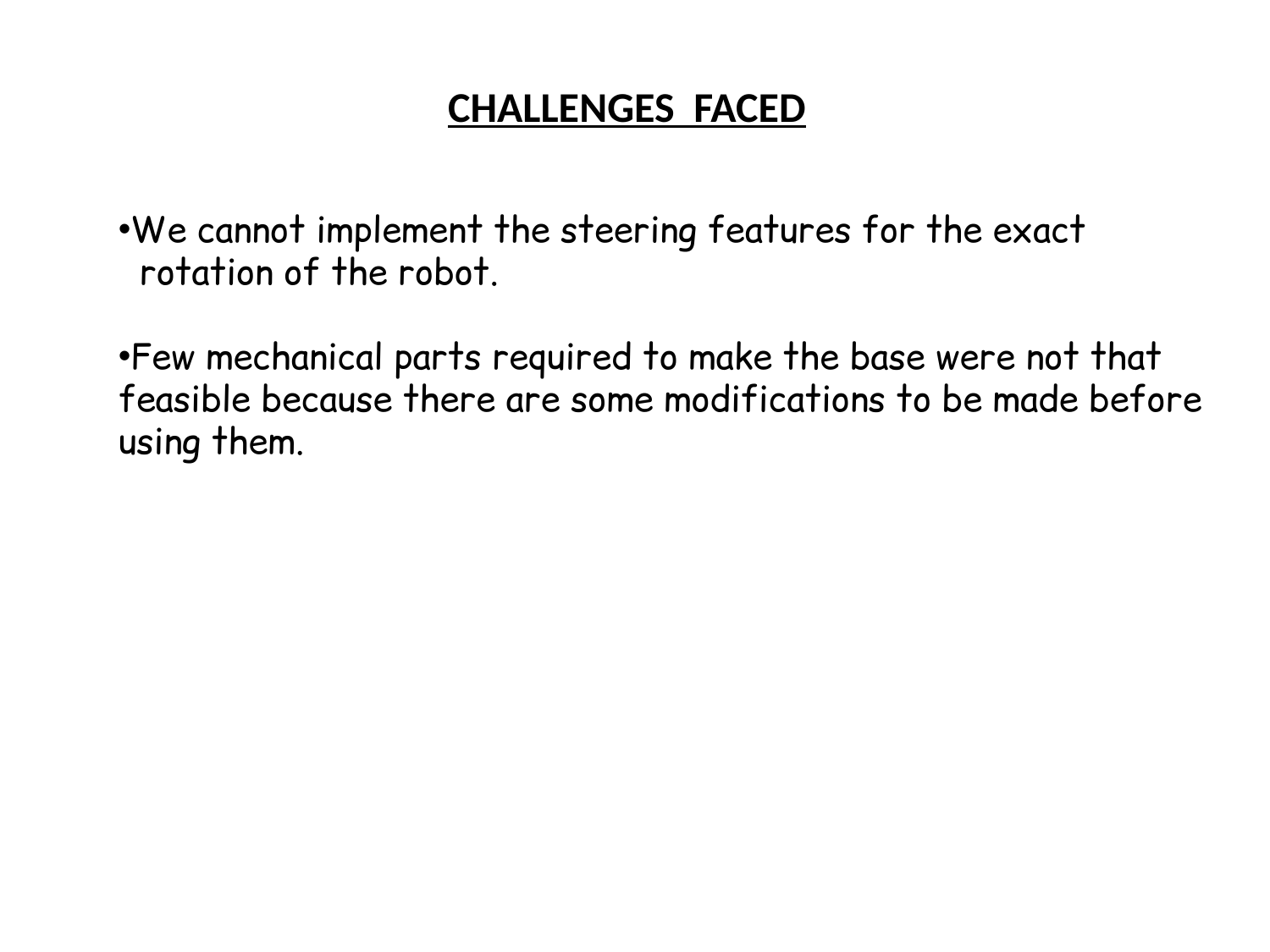

CHALLENGES  FACED
We cannot implement the steering features for the exact
  rotation of the robot.

Few mechanical parts required to make the base were not that feasible because there are some modifications to be made before using them.